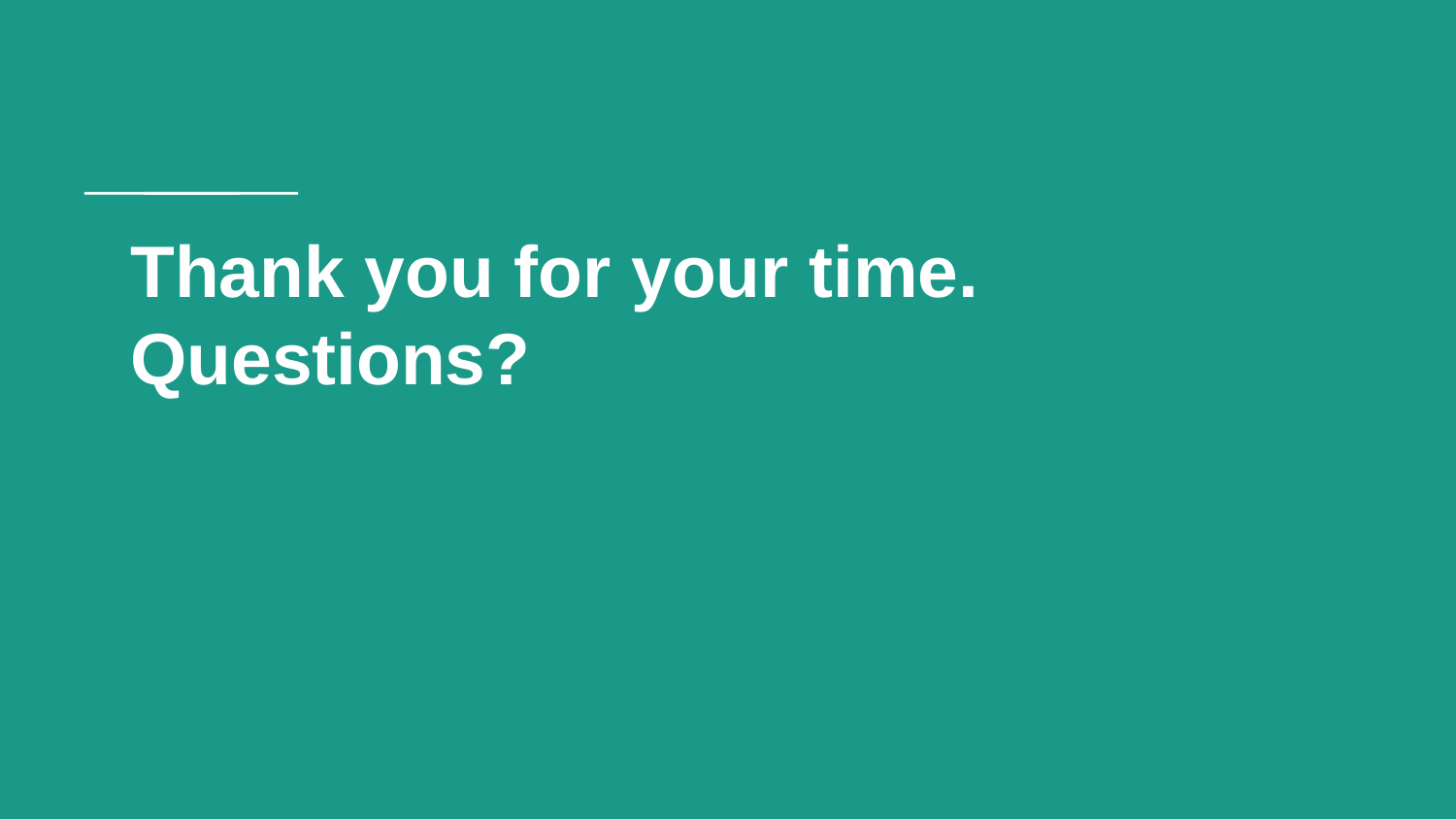

# Thank you for your time.
Questions?